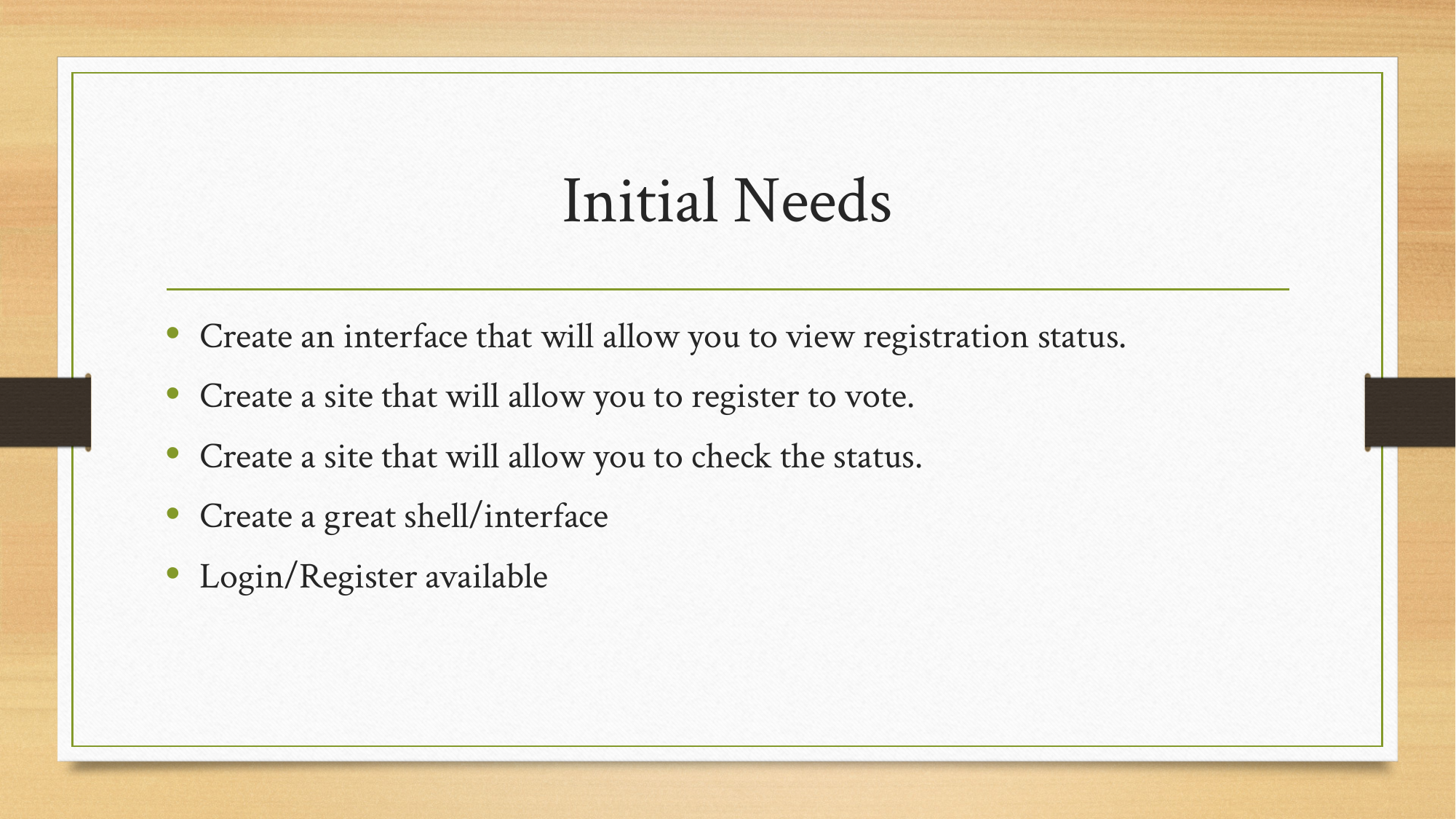

# Initial Needs
Create an interface that will allow you to view registration status.
Create a site that will allow you to register to vote.
Create a site that will allow you to check the status.
Create a great shell/interface
Login/Register available